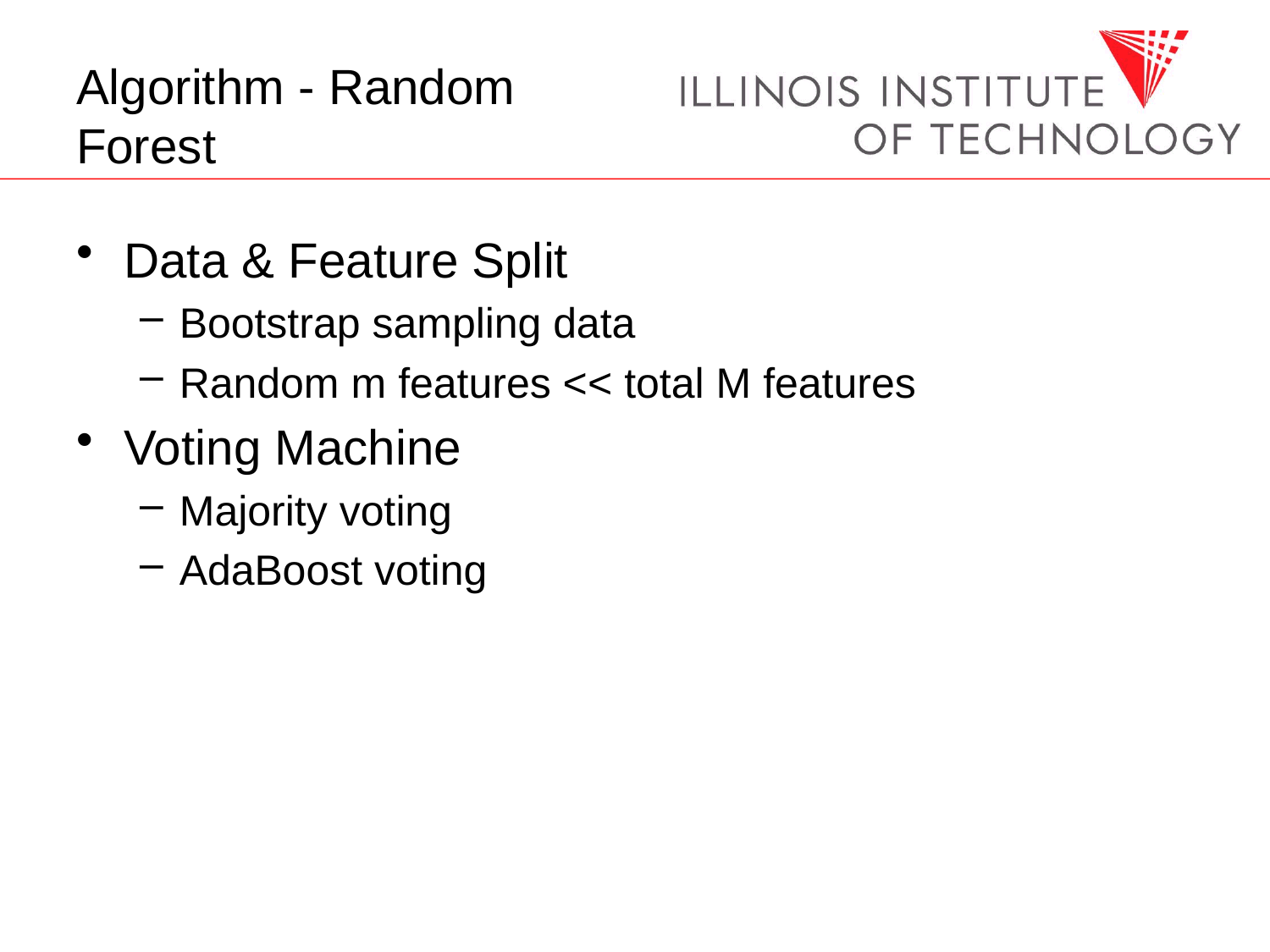

# Algorithm - Random Forest
Data & Feature Split
Bootstrap sampling data
Random m features << total M features
Voting Machine
Majority voting
AdaBoost voting